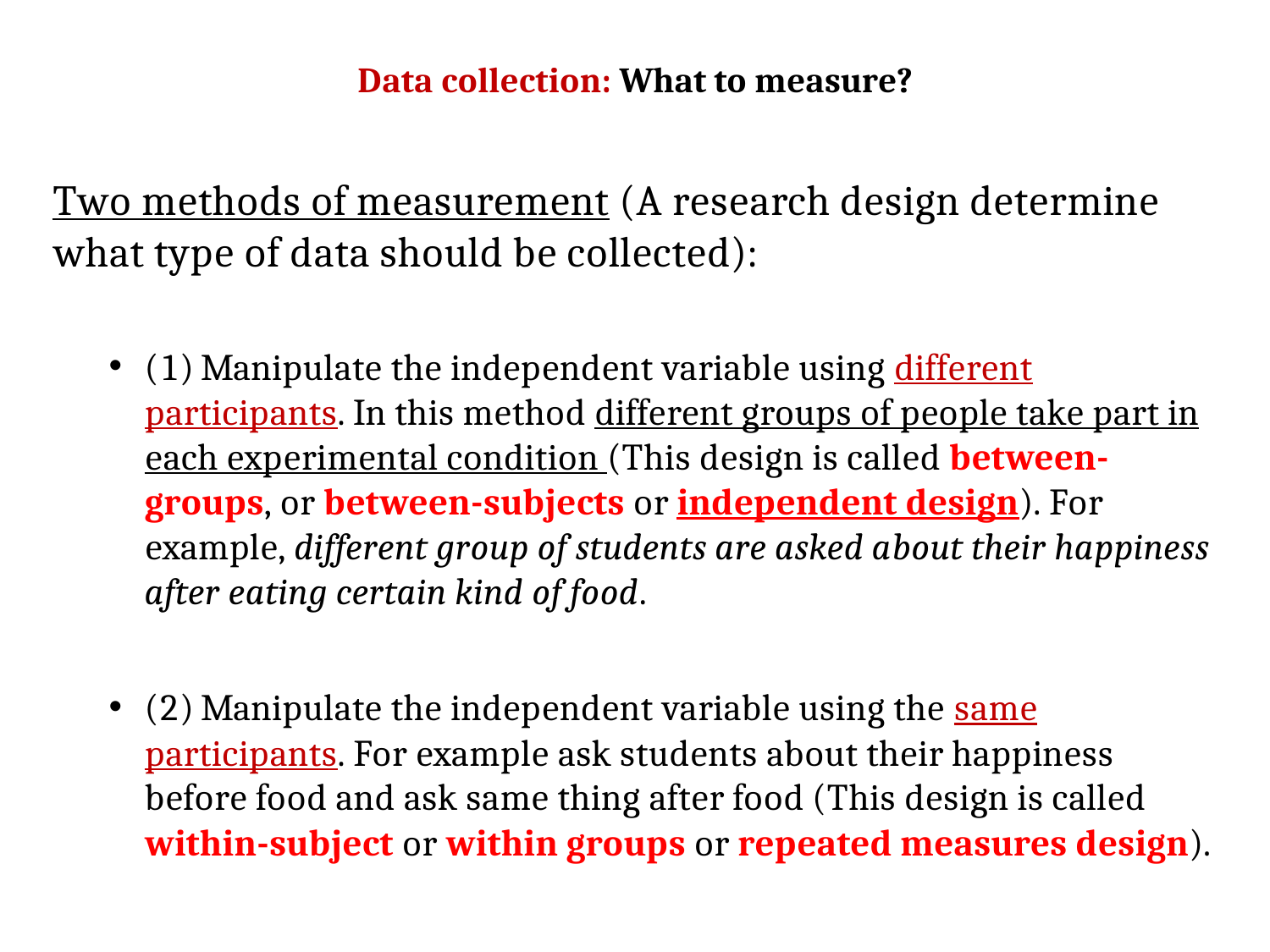

# Data collection: What to measure?
Two methods of measurement (A research design determine what type of data should be collected):

(1) Manipulate the independent variable using different participants. In this method different groups of people take part in each experimental condition (This design is called between-groups, or between-subjects or independent design). For example, different group of students are asked about their happiness after eating certain kind of food.

(2) Manipulate the independent variable using the same participants. For example ask students about their happiness before food and ask same thing after food (This design is called within-subject or within groups or repeated measures design).